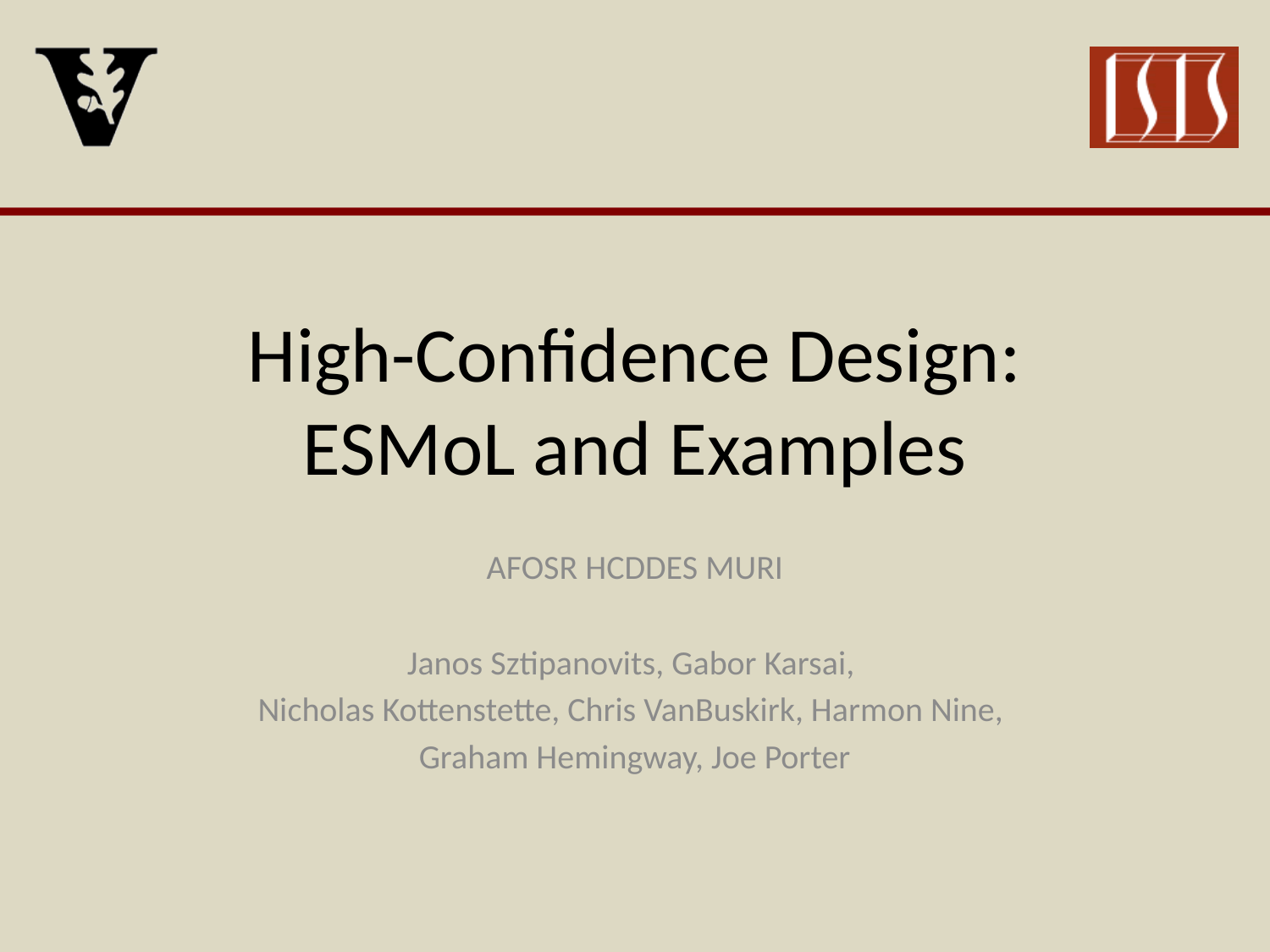

# High-Confidence Design: ESMoL and Examples
AFOSR HCDDES MURI

Janos Sztipanovits, Gabor Karsai,
Nicholas Kottenstette, Chris VanBuskirk, Harmon Nine,
Graham Hemingway, Joe Porter